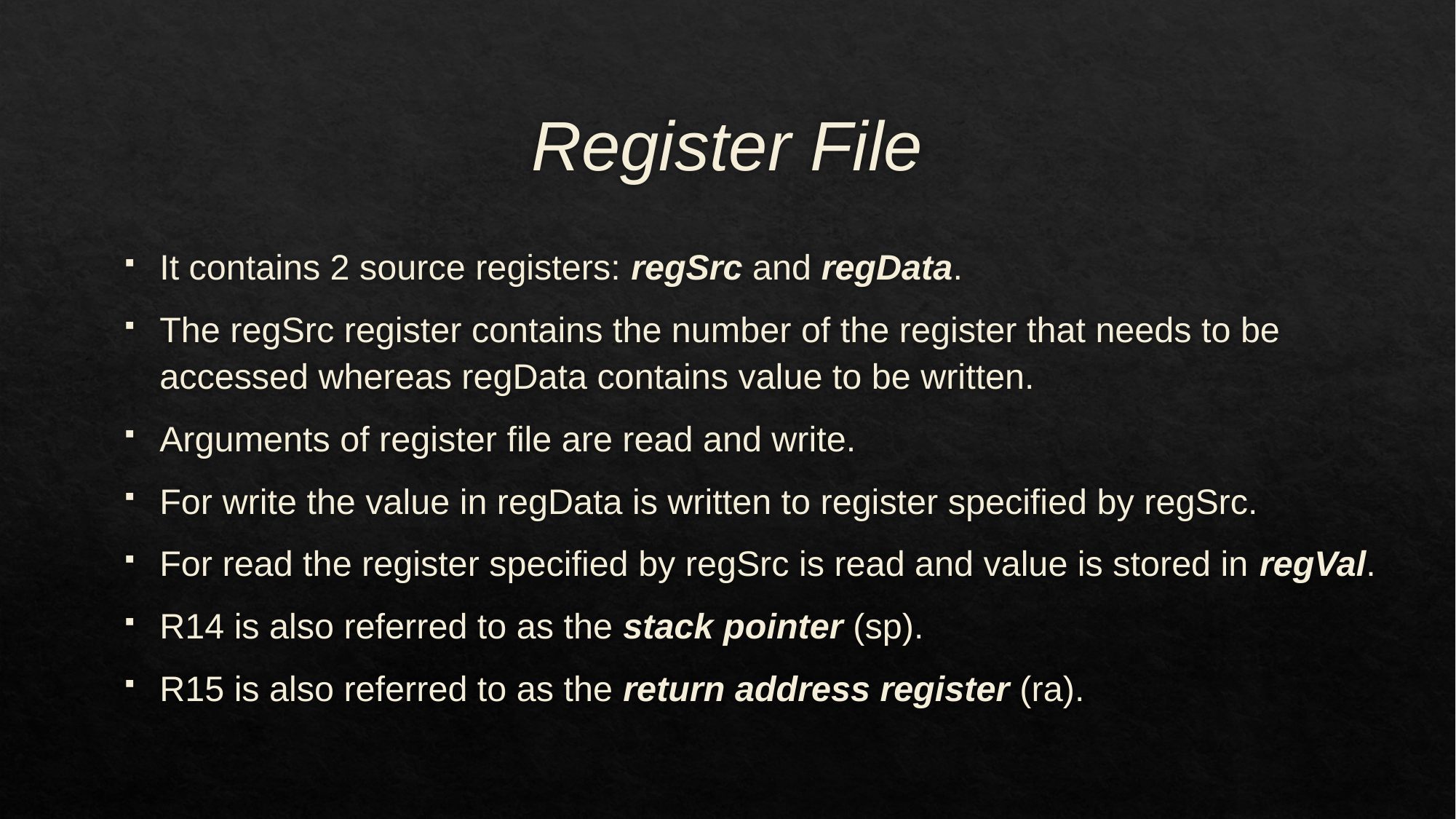

# Register File
It contains 2 source registers: regSrc and regData.
The regSrc register contains the number of the register that needs to be accessed whereas regData contains value to be written.
Arguments of register file are read and write.
For write the value in regData is written to register specified by regSrc.
For read the register specified by regSrc is read and value is stored in regVal.
R14 is also referred to as the stack pointer (sp).
R15 is also referred to as the return address register (ra).